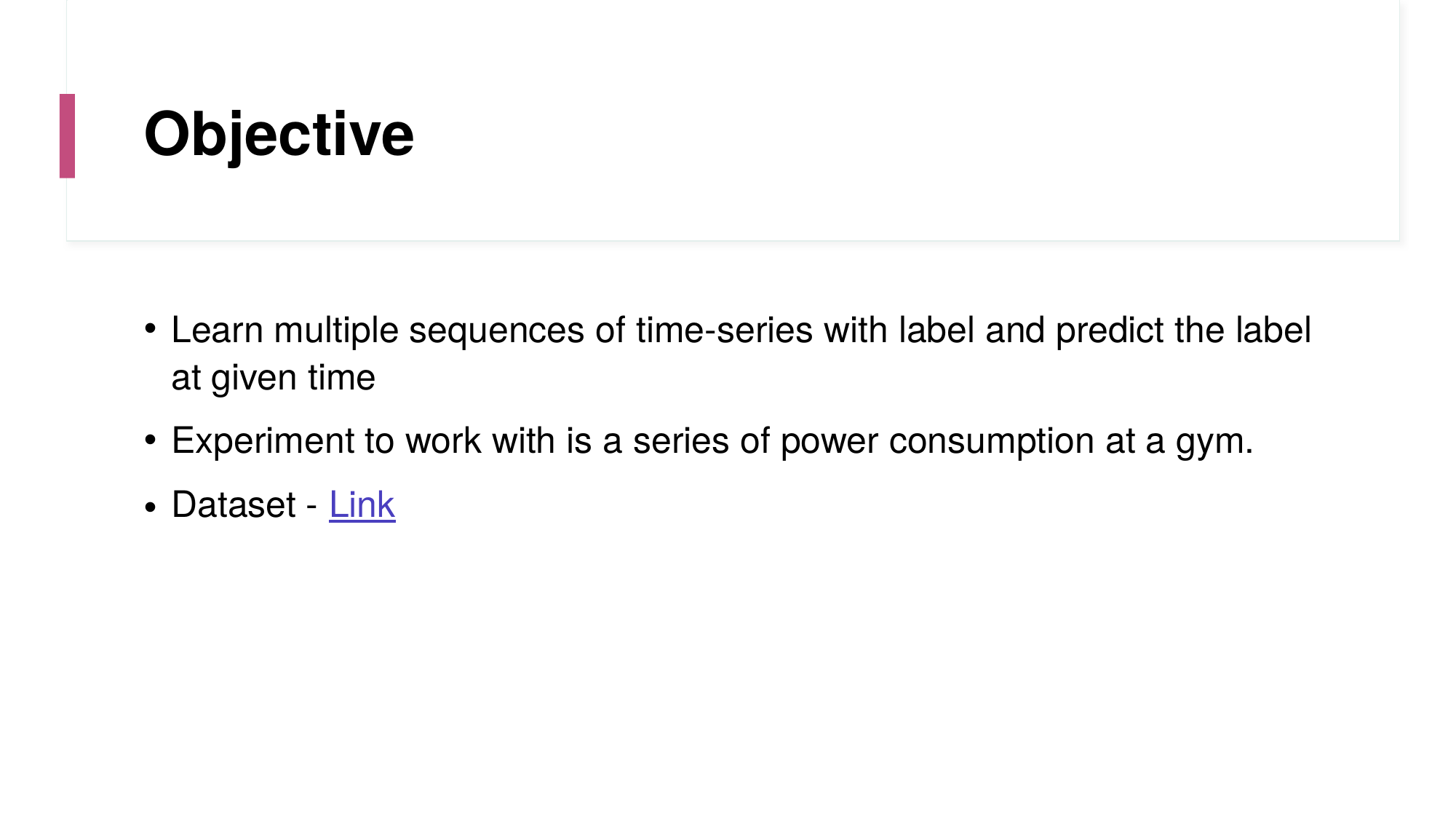

# Objective
Learn multiple sequences of time-series with label and predict the label at given time
Experiment to work with is a series of power consumption at a gym.
Dataset - Link